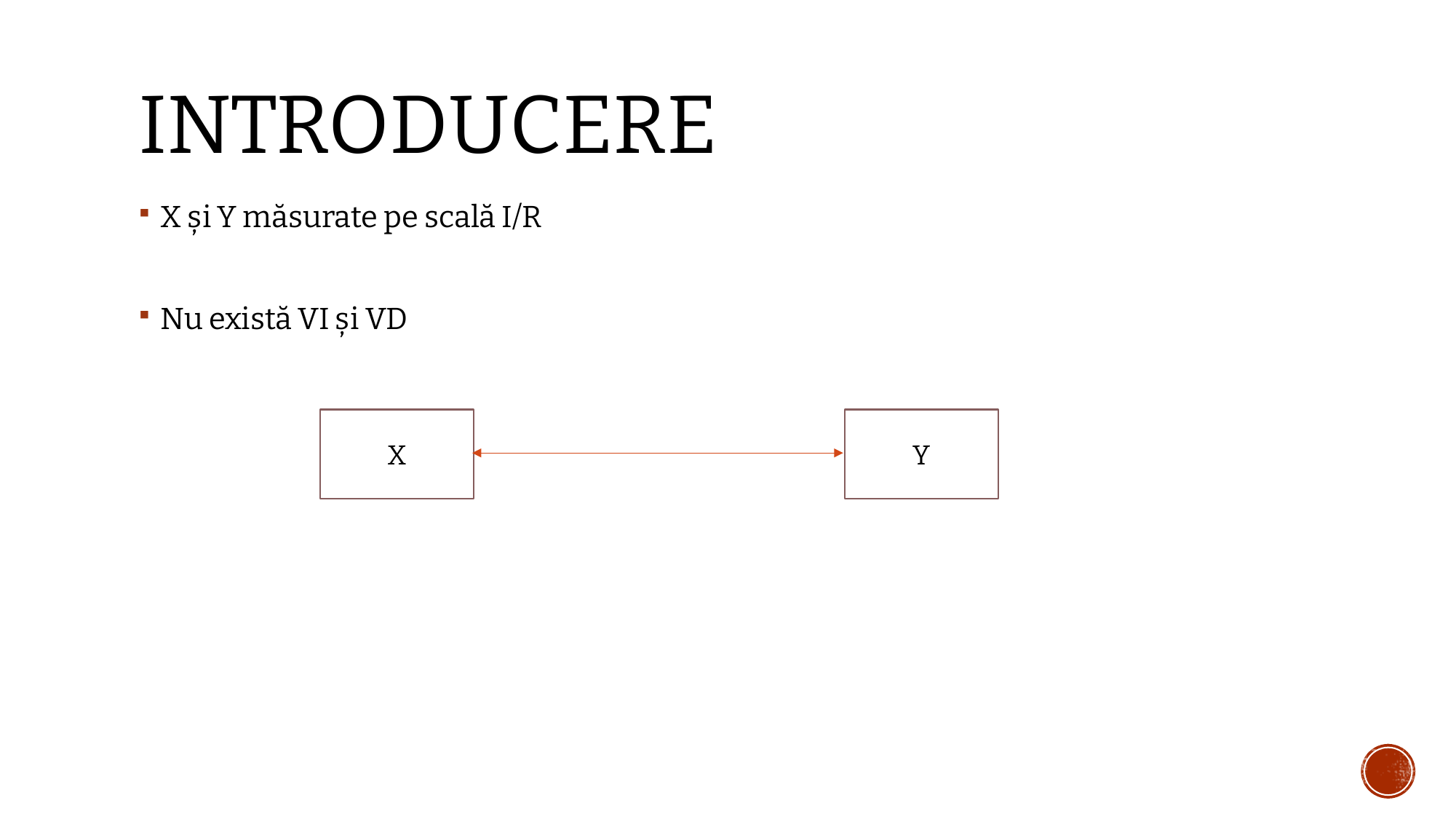

# introducere
X și Y măsurate pe scală I/R

Nu există VI și VD

X
Y